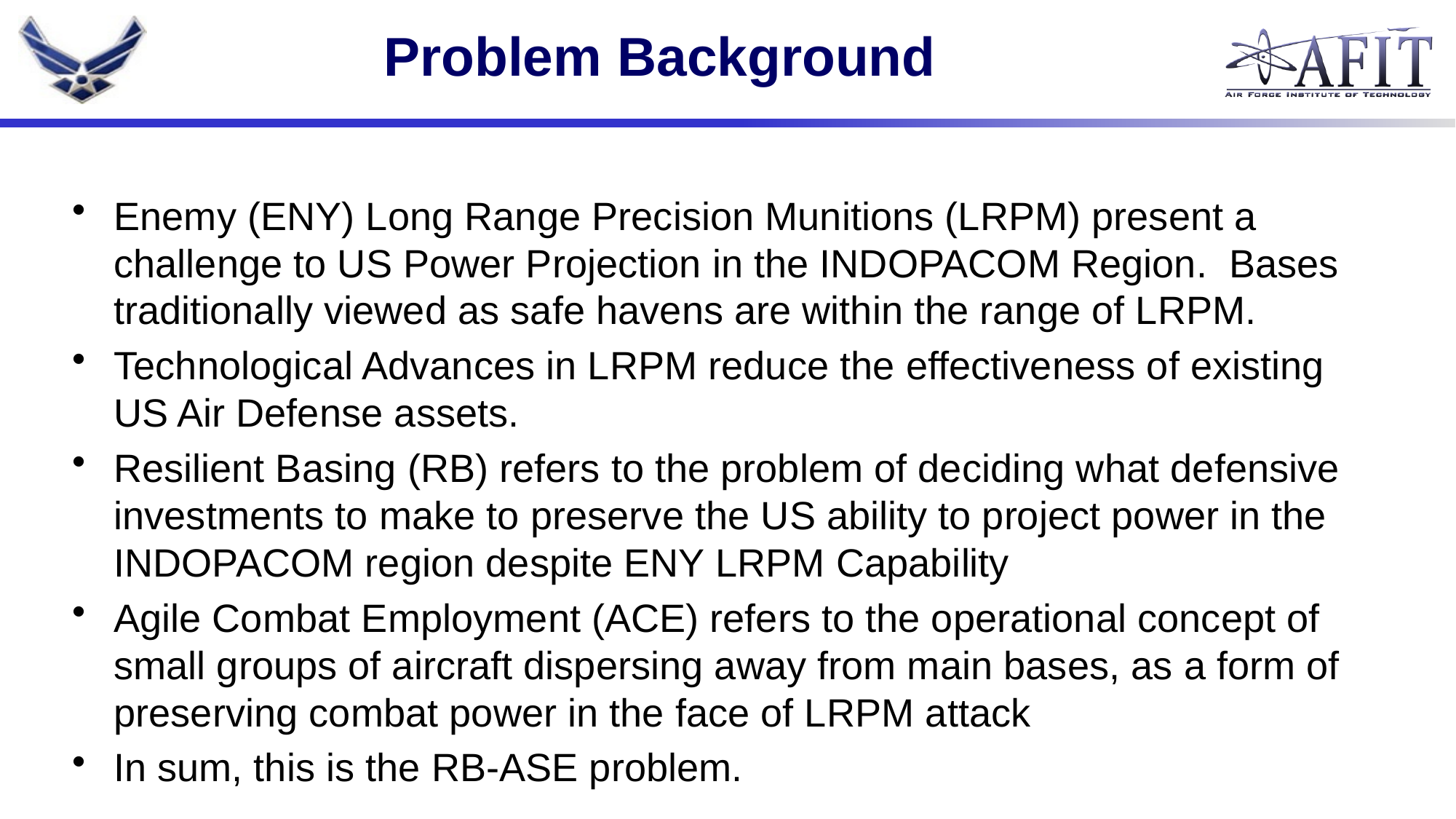

# Problem Background
Enemy (ENY) Long Range Precision Munitions (LRPM) present a challenge to US Power Projection in the INDOPACOM Region.  Bases traditionally viewed as safe havens are within the range of LRPM.
Technological Advances in LRPM reduce the effectiveness of existing US Air Defense assets.
Resilient Basing (RB) refers to the problem of deciding what defensive investments to make to preserve the US ability to project power in the INDOPACOM region despite ENY LRPM Capability
Agile Combat Employment (ACE) refers to the operational concept of small groups of aircraft dispersing away from main bases, as a form of preserving combat power in the face of LRPM attack
In sum, this is the RB-ASE problem.